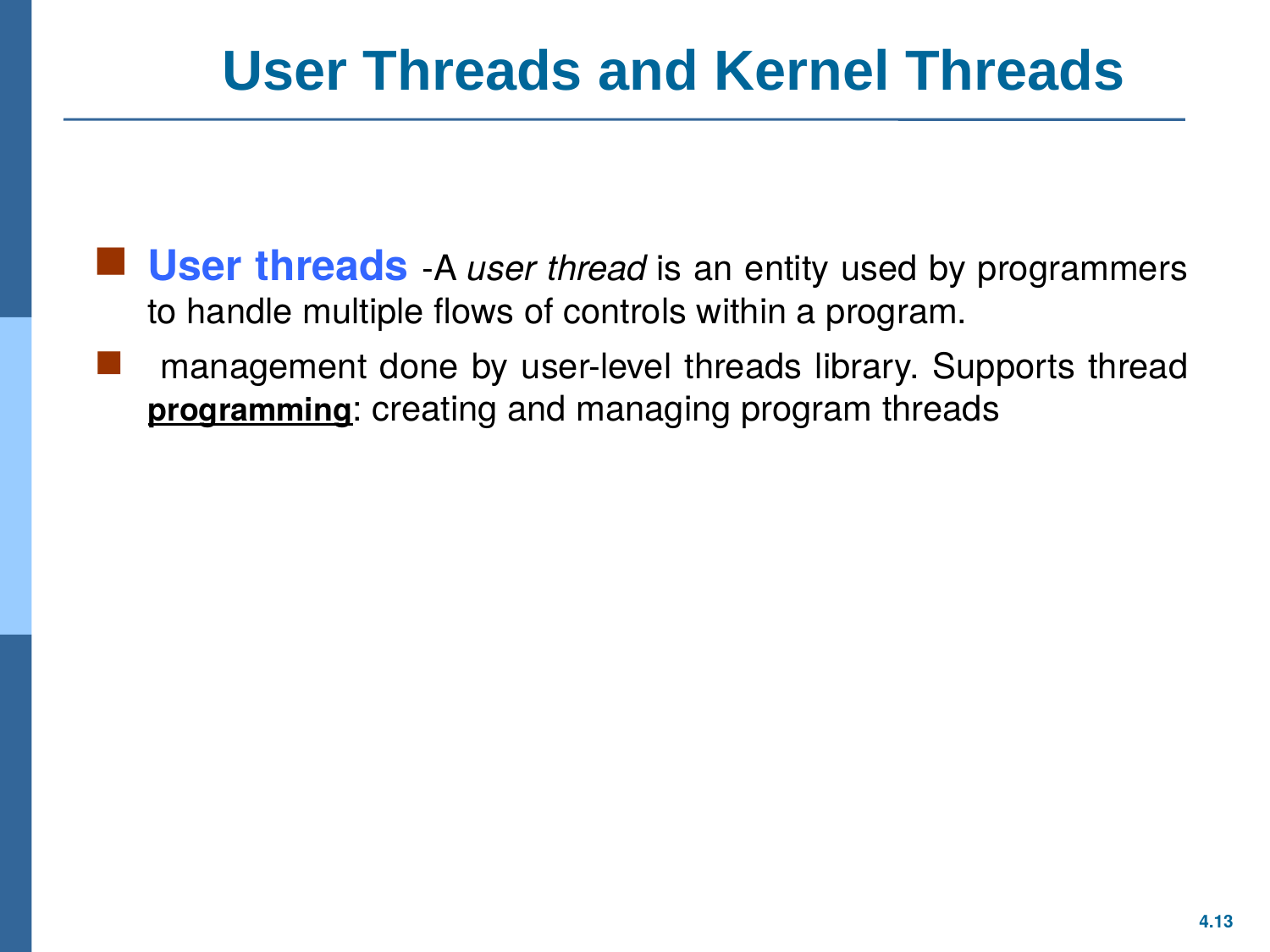

# User Threads and Kernel Threads
User threads -A user thread is an entity used by programmers to handle multiple flows of controls within a program.
 management done by user-level threads library. Supports thread programming: creating and managing program threads